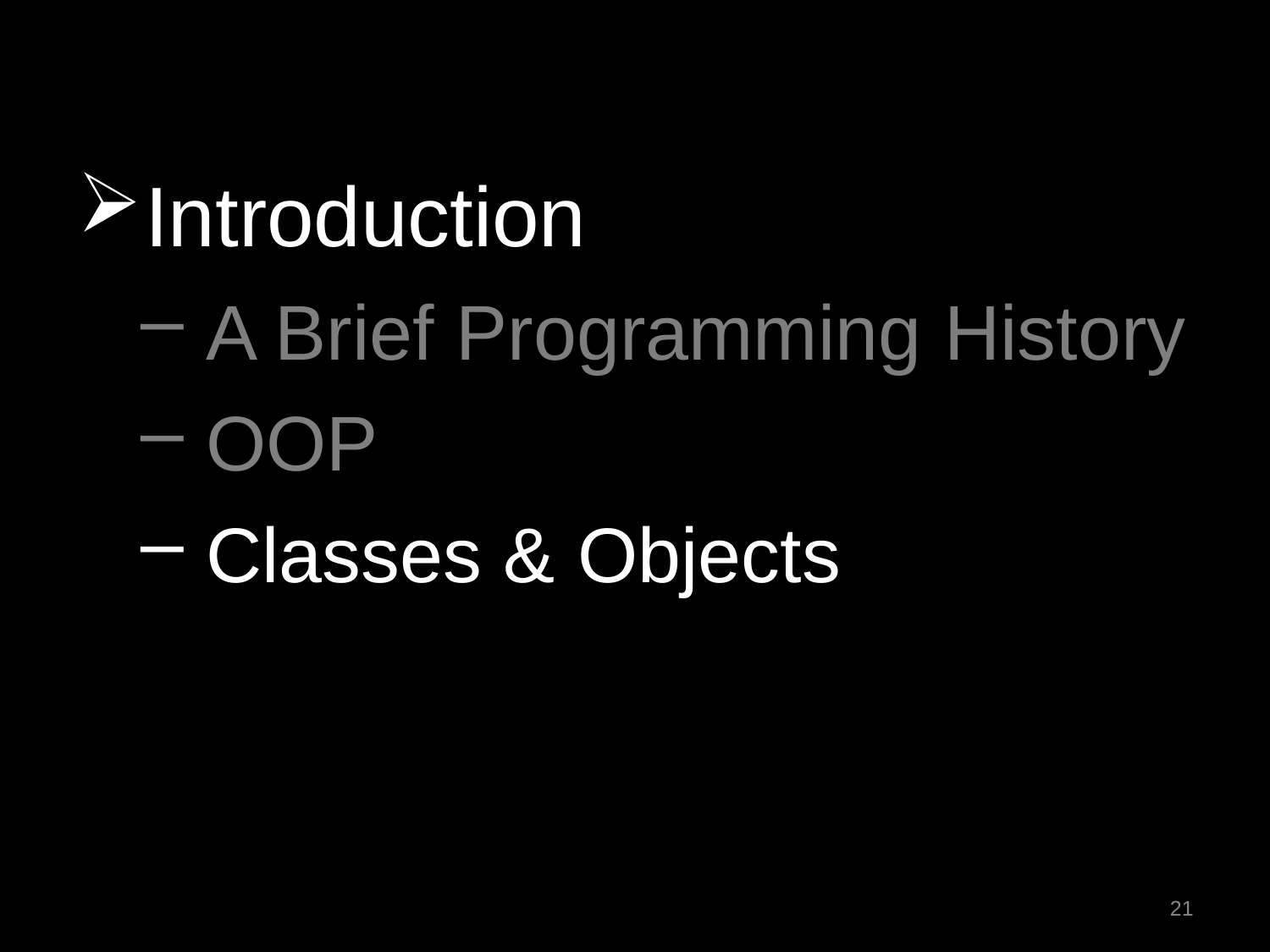

Introduction
A Brief Programming History
OOP
Classes & Objects
21